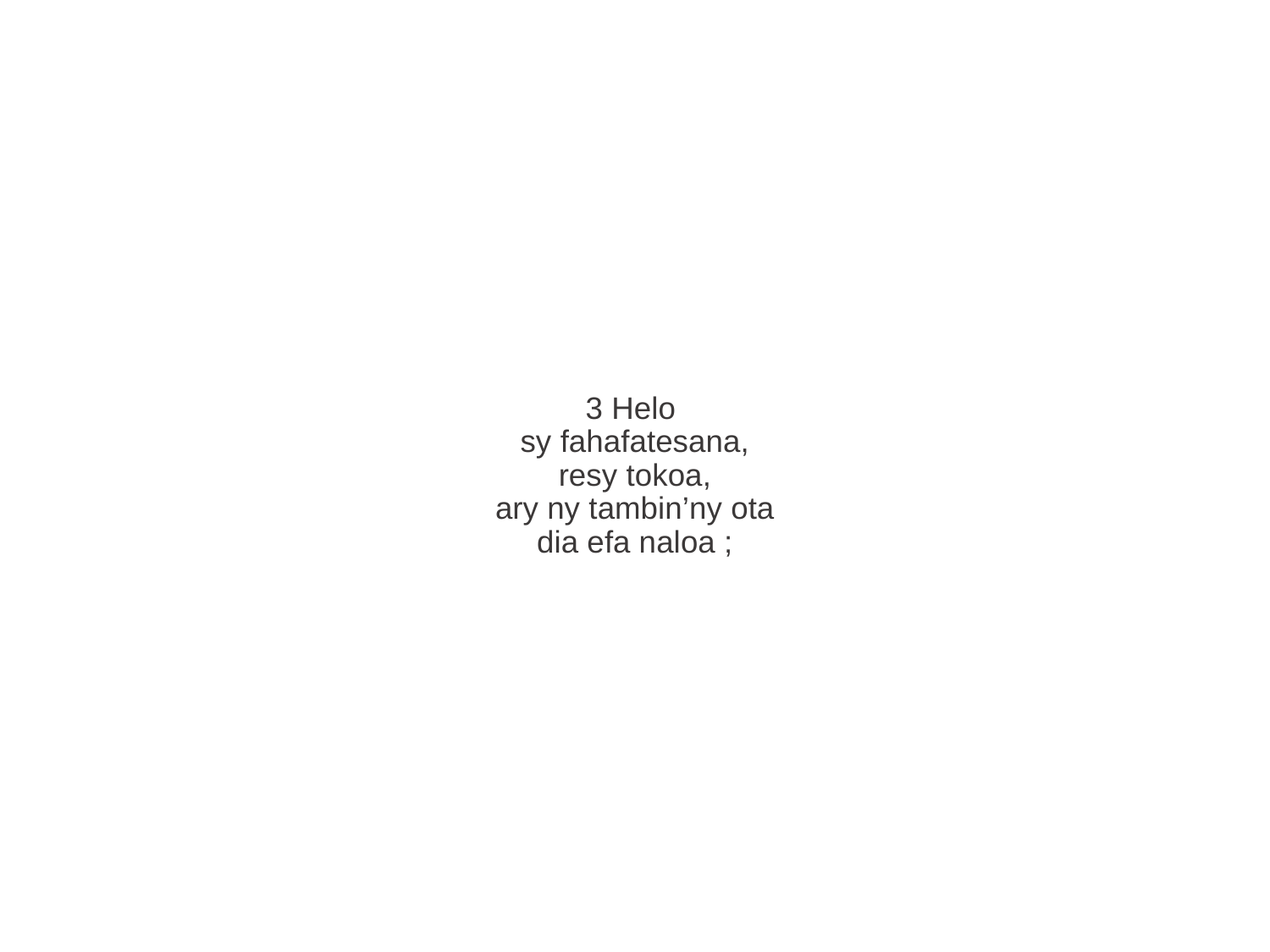

3 Helo
sy fahafatesana,
resy tokoa,
ary ny tambin’ny ota
dia efa naloa ;